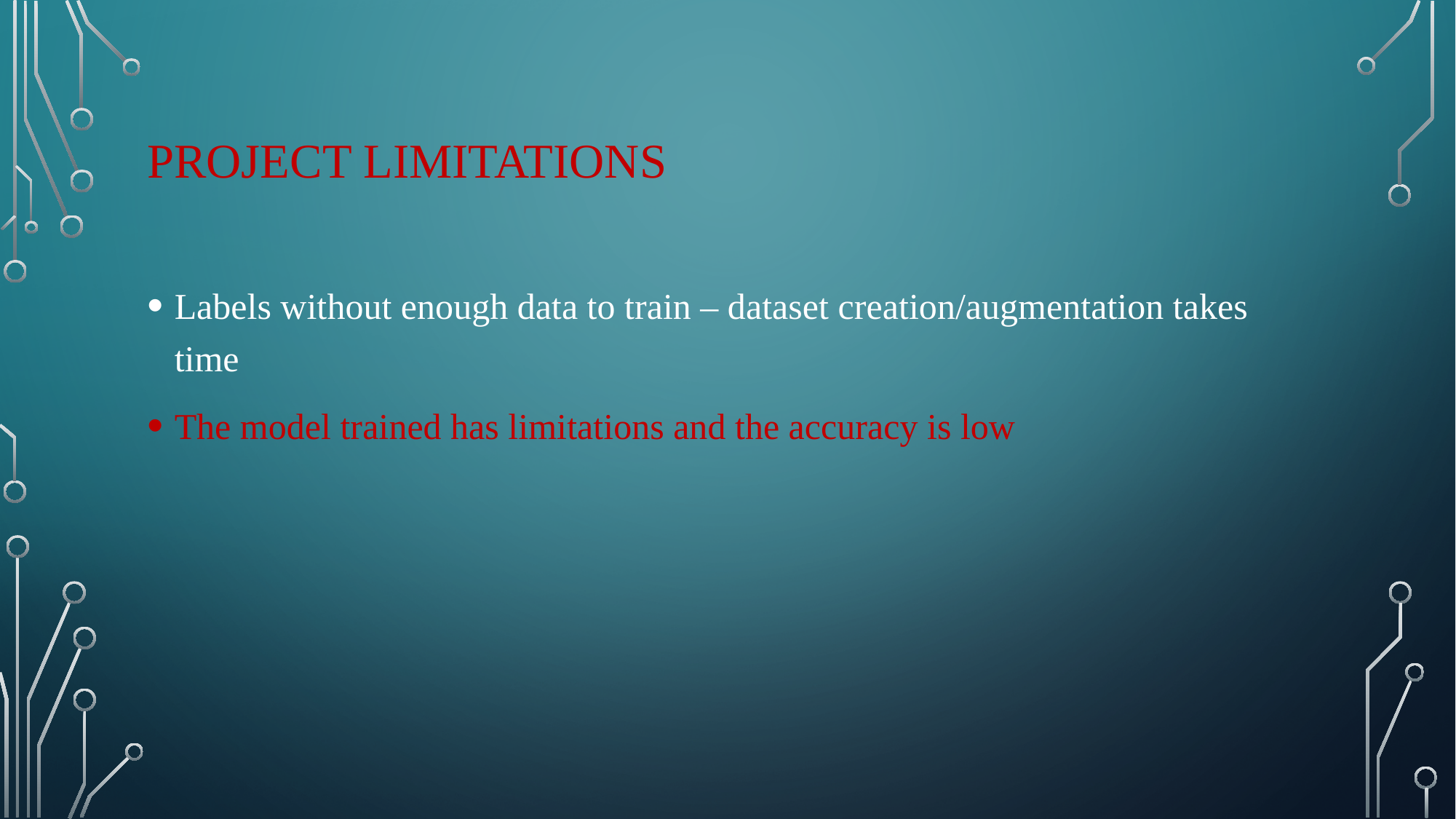

# Project limitations
Labels without enough data to train – dataset creation/augmentation takes time
The model trained has limitations and the accuracy is low